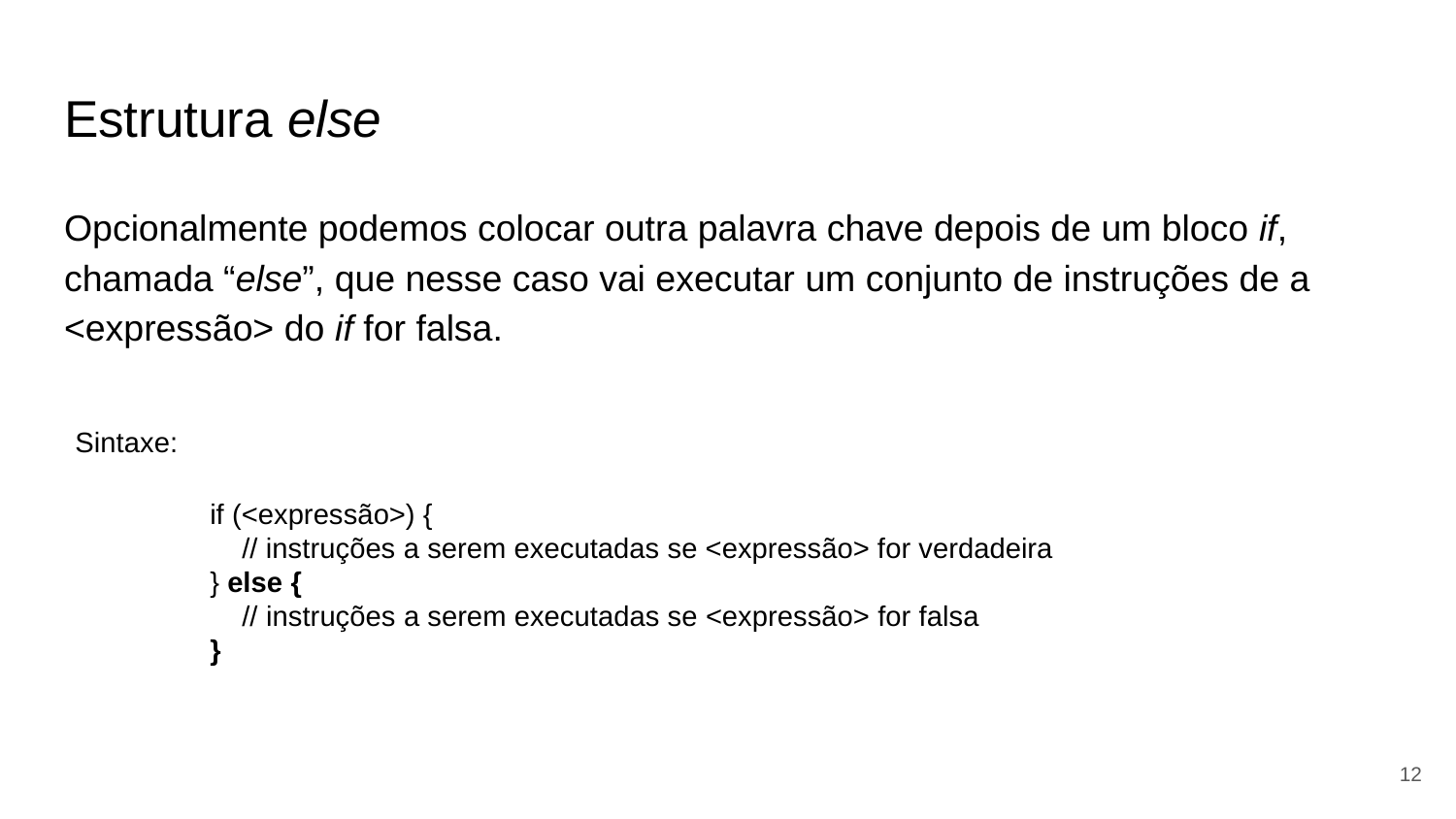

# Estrutura else
Opcionalmente podemos colocar outra palavra chave depois de um bloco if, chamada “else”, que nesse caso vai executar um conjunto de instruções de a <expressão> do if for falsa.
Sintaxe:
if (<expressão>) {
    // instruções a serem executadas se <expressão> for verdadeira
} else {
    // instruções a serem executadas se <expressão> for falsa
}
12